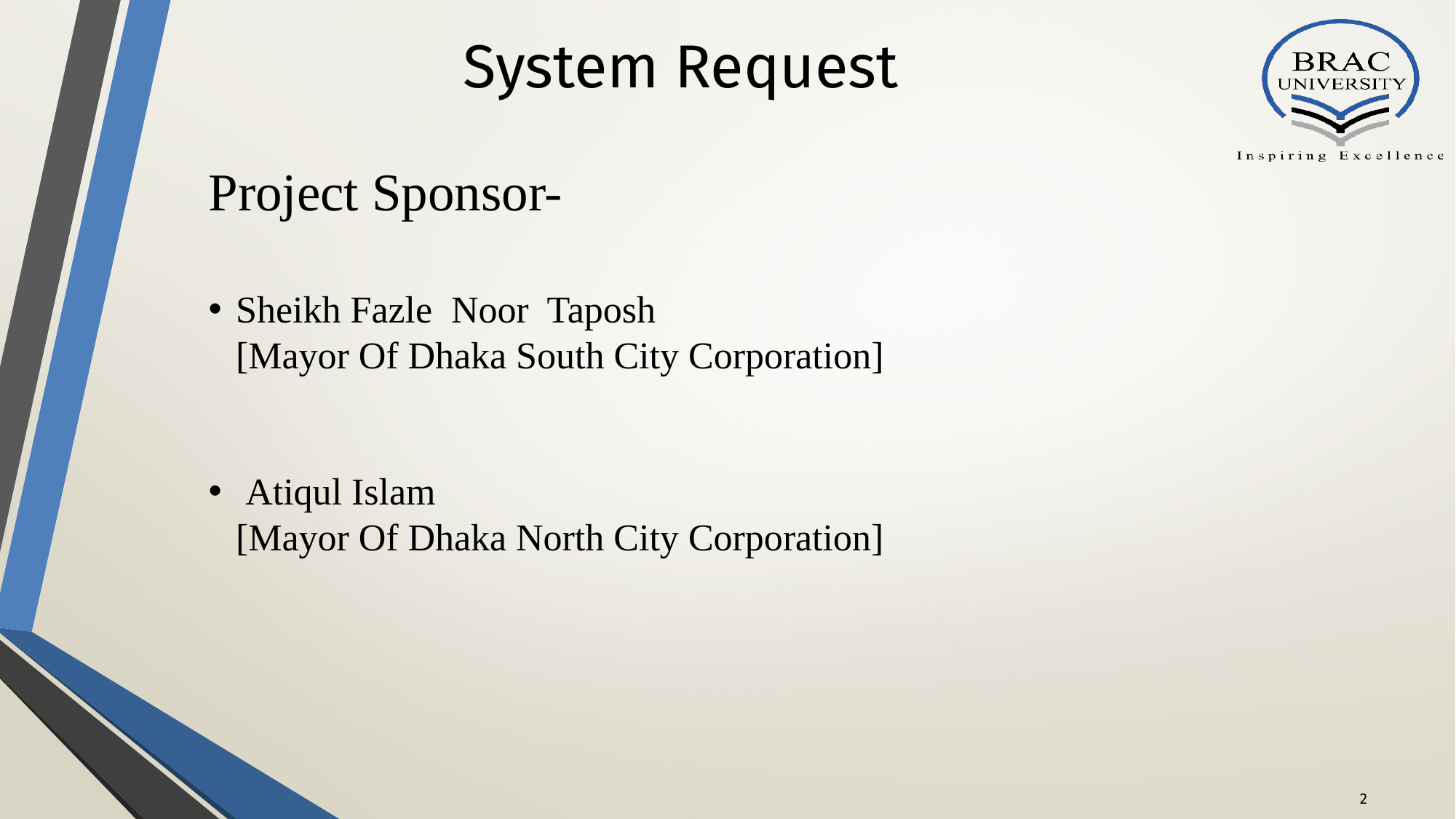

# System Request
Project Sponsor-

Sheikh Fazle  Noor  Taposh                                                    [Mayor Of Dhaka South City Corporation]

 Atiqul Islam                                                                                  [Mayor Of Dhaka North City Corporation]

2